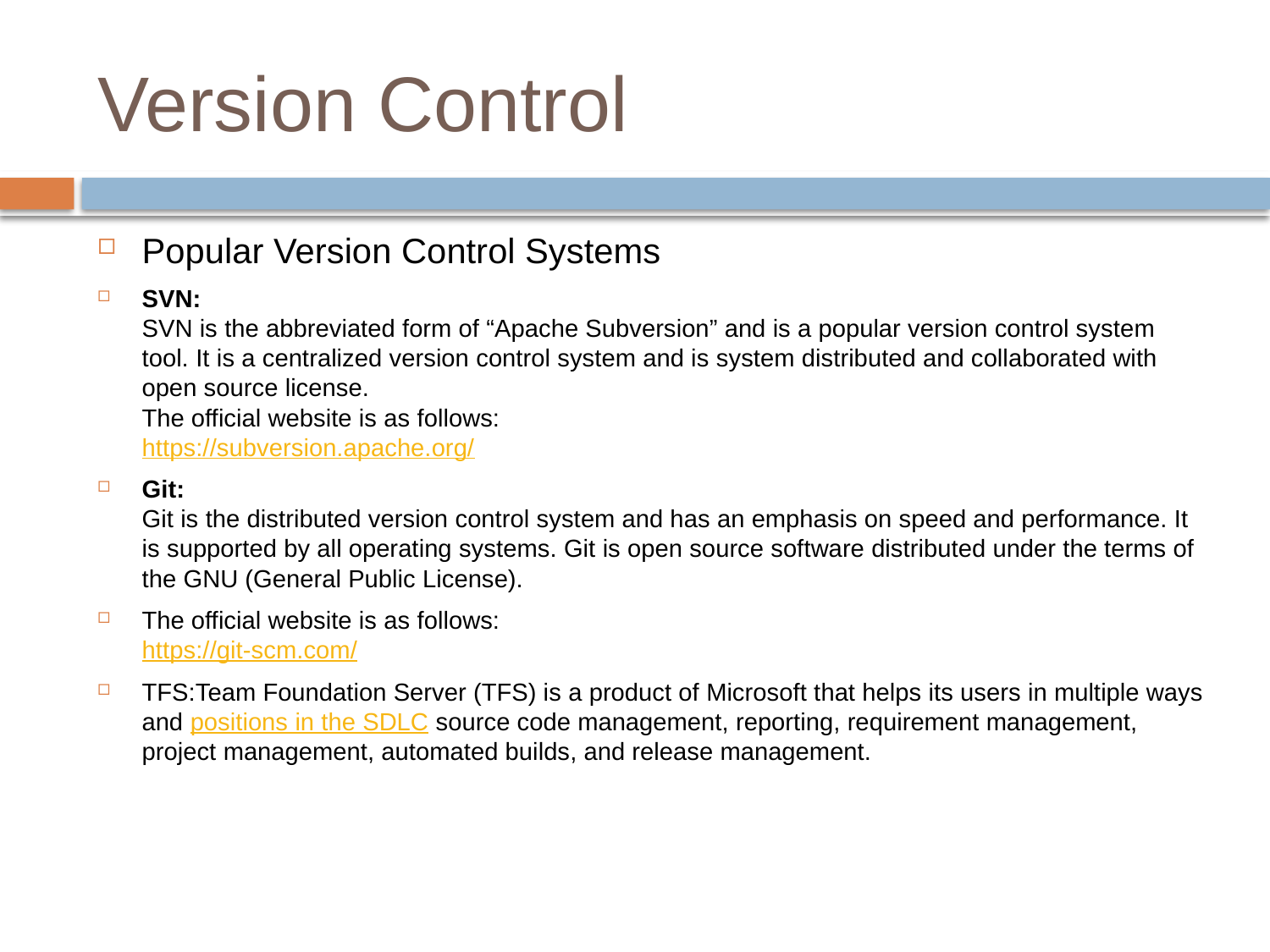

# Version Control
Popular Version Control Systems
SVN:
SVN is the abbreviated form of “Apache Subversion” and is a popular version control system tool. It is a centralized version control system and is system distributed and collaborated with open source license.
The official website is as follows:
https://subversion.apache.org/
Git:
Git is the distributed version control system and has an emphasis on speed and performance. It is supported by all operating systems. Git is open source software distributed under the terms of the GNU (General Public License).
The official website is as follows:
https://git-scm.com/
TFS:Team Foundation Server (TFS) is a product of Microsoft that helps its users in multiple ways and positions in the SDLC source code management, reporting, requirement management, project management, automated builds, and release management.